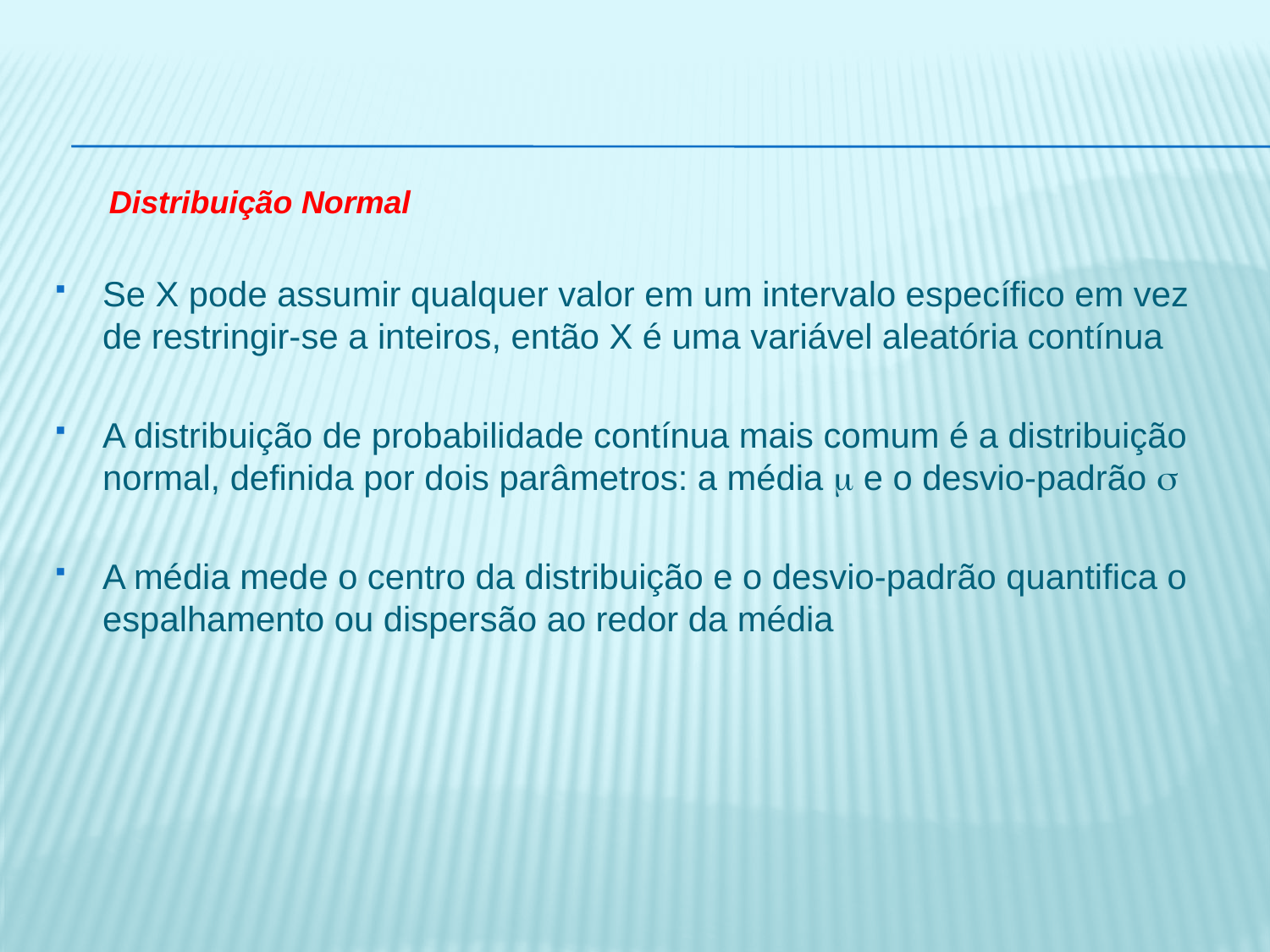

Distribuição Normal

Se X pode assumir qualquer valor em um intervalo específico em vez de restringir-se a inteiros, então X é uma variável aleatória contínua

A distribuição de probabilidade contínua mais comum é a distribuição normal, definida por dois parâmetros: a média μ e o desvio-padrão σ

A média mede o centro da distribuição e o desvio-padrão quantifica o espalhamento ou dispersão ao redor da média